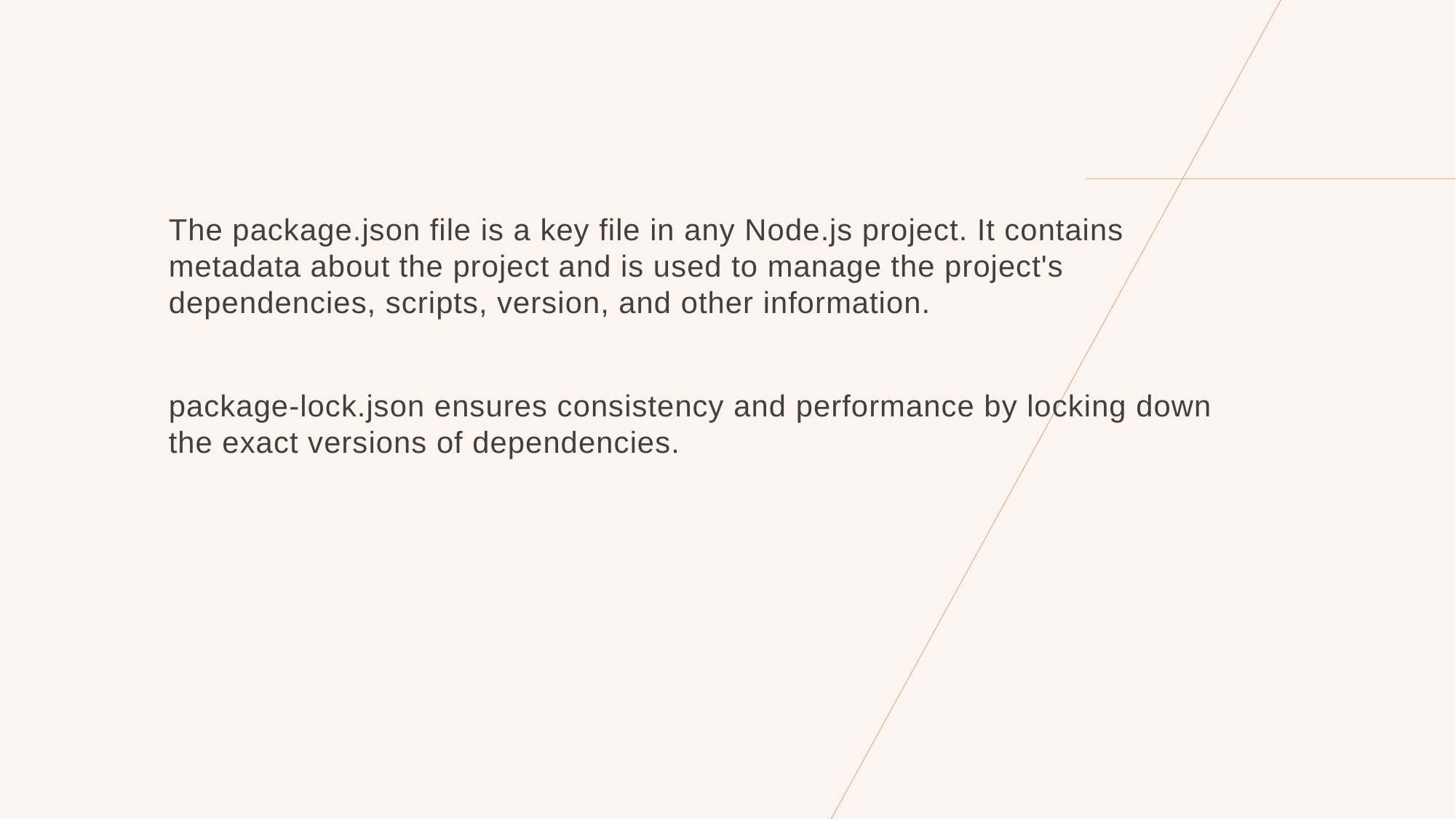

The package.json file is a key file in any Node.js project. It contains metadata about the project and is used to manage the project's dependencies, scripts, version, and other information.

package-lock.json ensures consistency and performance by locking down the exact versions of dependencies.